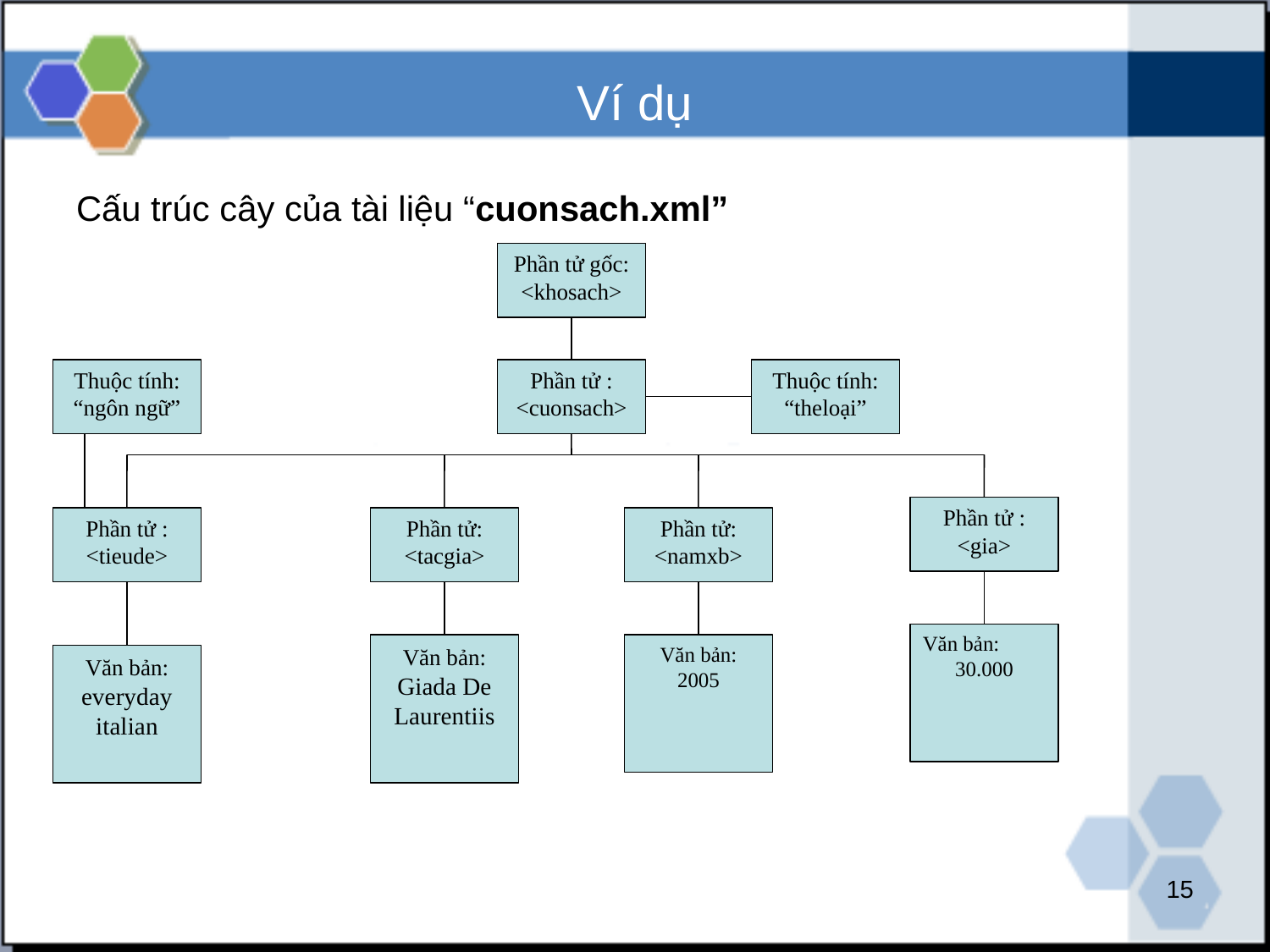

# Ví dụ
Cấu trúc cây của tài liệu “cuonsach.xml”

Phần tử gốc: <khosach>
Thuộc tính: “ngôn ngữ”
Phần tử : <cuonsach>
Thuộc tính: “theloại”
Phần tử : <gia>
Phần tử : <tieude>
Phần tử: <tacgia>
Phần tử: <namxb>
Văn bản:
30.000
Văn bản: Giada De Laurentiis
Văn bản: 2005
Văn bản: everyday italian
15